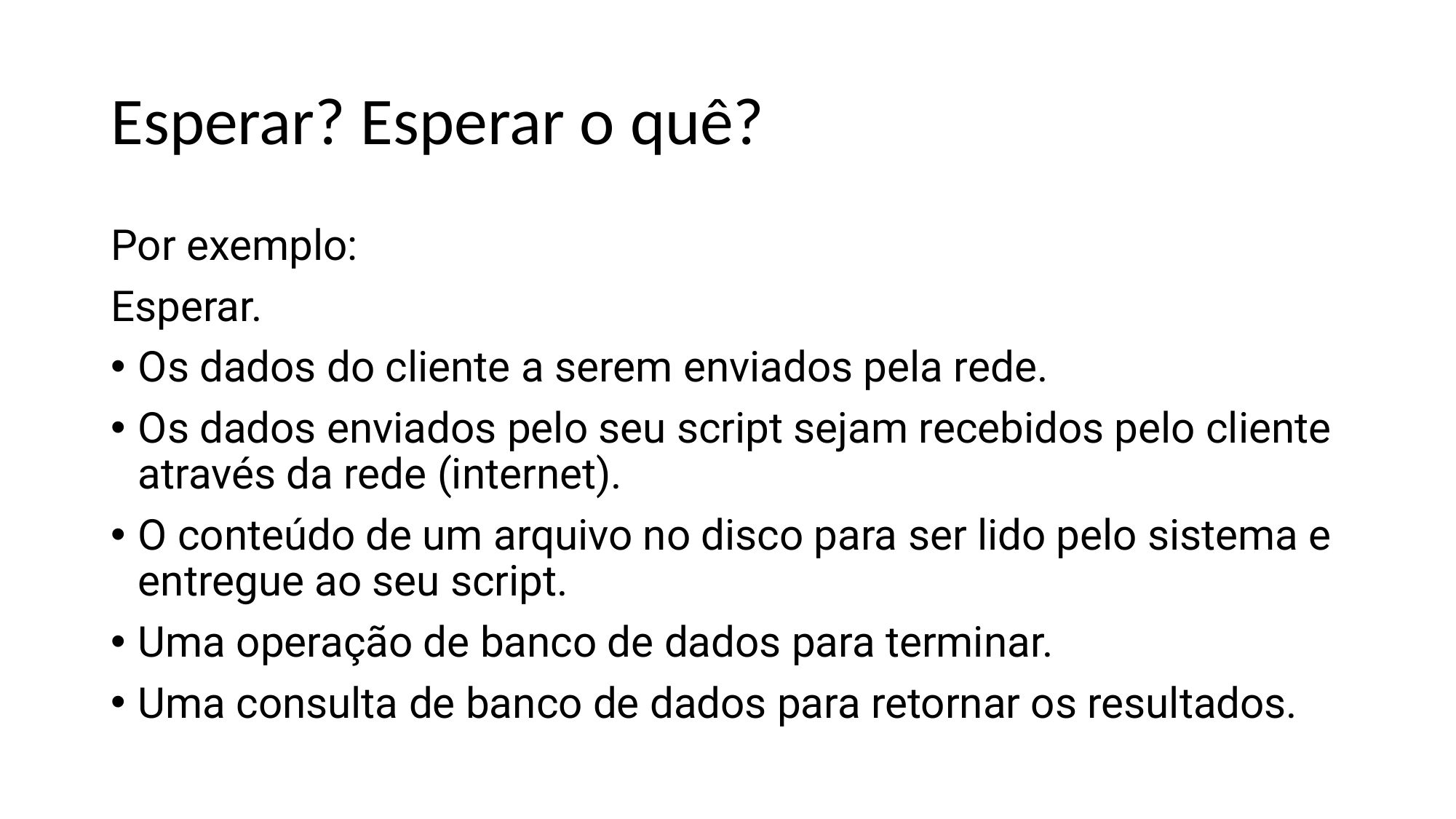

# Esperar? Esperar o quê?
Por exemplo:
Esperar.
Os dados do cliente a serem enviados pela rede.
Os dados enviados pelo seu script sejam recebidos pelo cliente através da rede (internet).
O conteúdo de um arquivo no disco para ser lido pelo sistema e entregue ao seu script.
Uma operação de banco de dados para terminar.
Uma consulta de banco de dados para retornar os resultados.